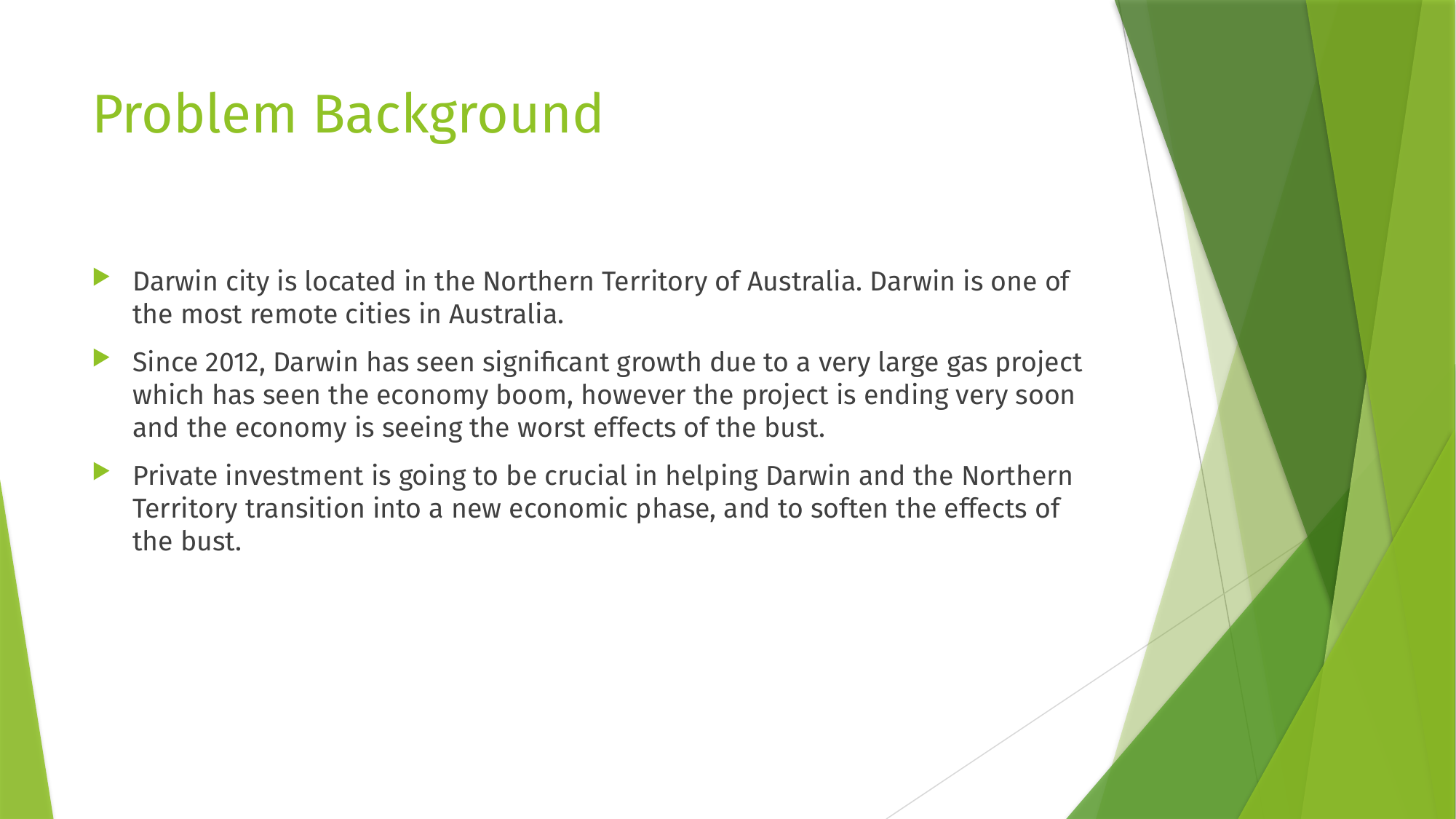

# Problem Background
Darwin city is located in the Northern Territory of Australia. Darwin is one of the most remote cities in Australia.
Since 2012, Darwin has seen significant growth due to a very large gas project which has seen the economy boom, however the project is ending very soon and the economy is seeing the worst effects of the bust.
Private investment is going to be crucial in helping Darwin and the Northern Territory transition into a new economic phase, and to soften the effects of the bust.